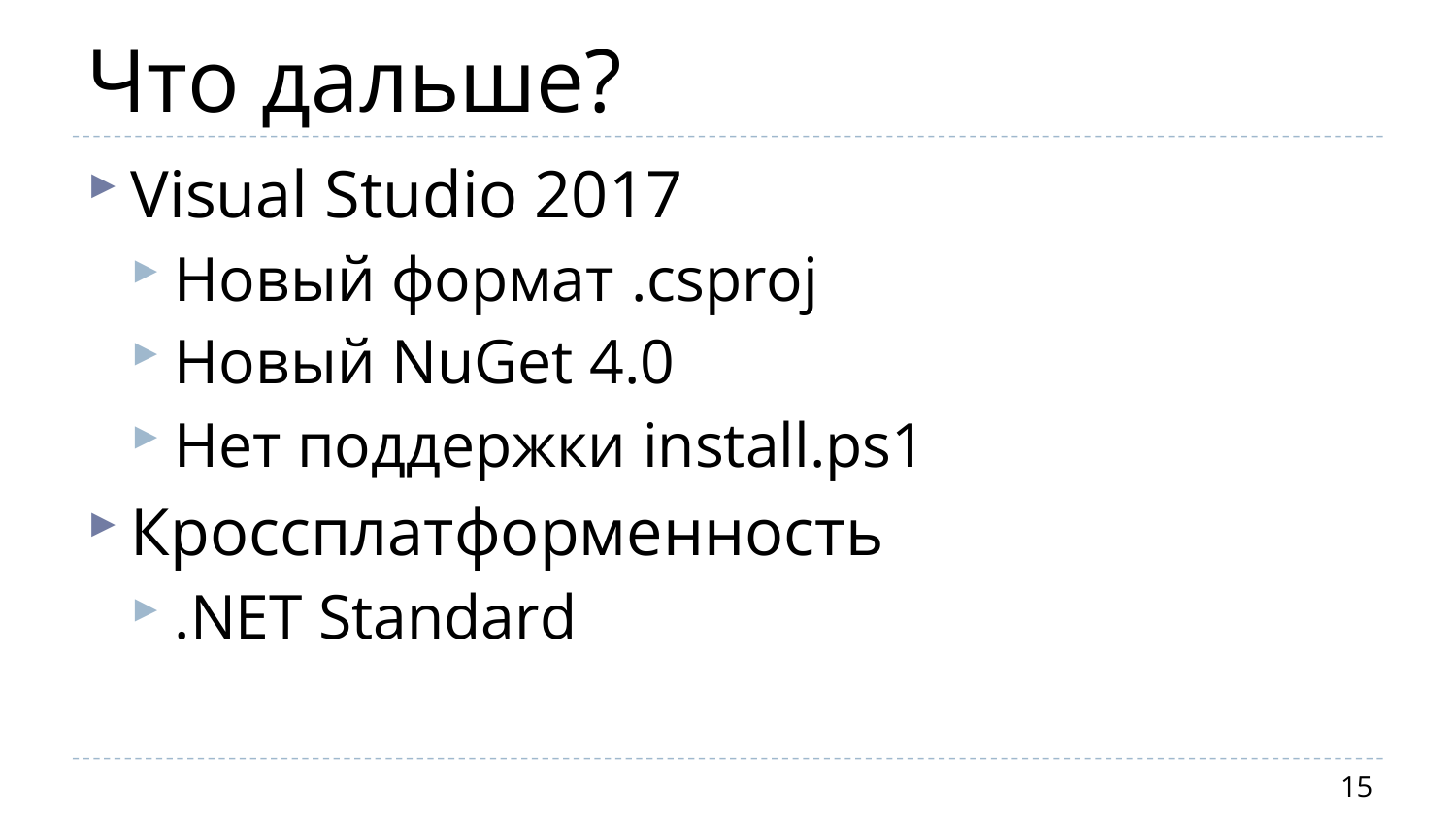

# Что дальше?
Visual Studio 2017
Новый формат .csproj
Новый NuGet 4.0
Нет поддержки install.ps1
Кроссплатформенность
.NET Standard
15